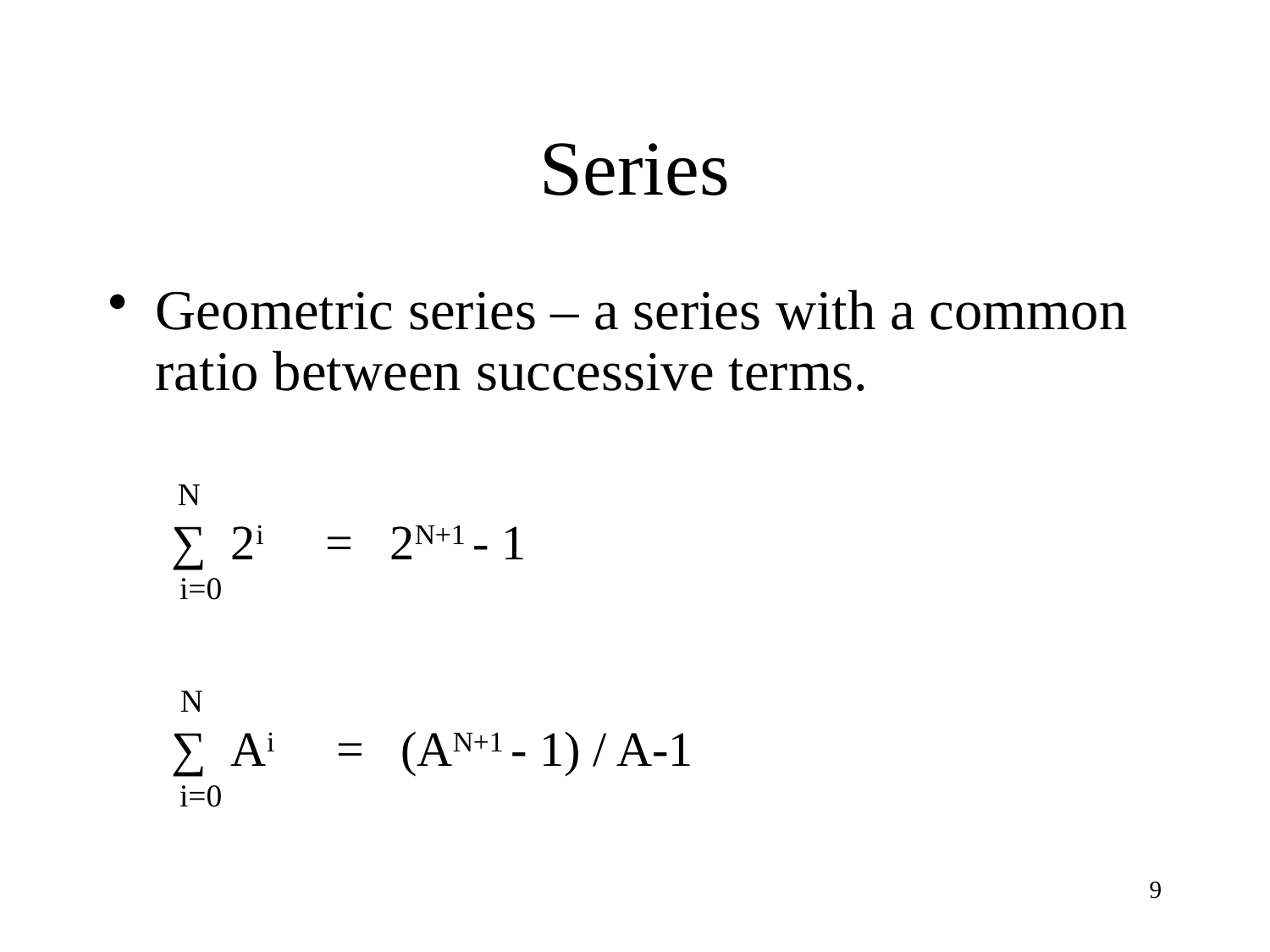

# Series
Geometric series – a series with a common ratio between successive terms.

 N
∑  2i     =   2N+1 - 1
 i=0

         N
∑  Ai     =   (AN+1 - 1) / A-1
 i=0

9